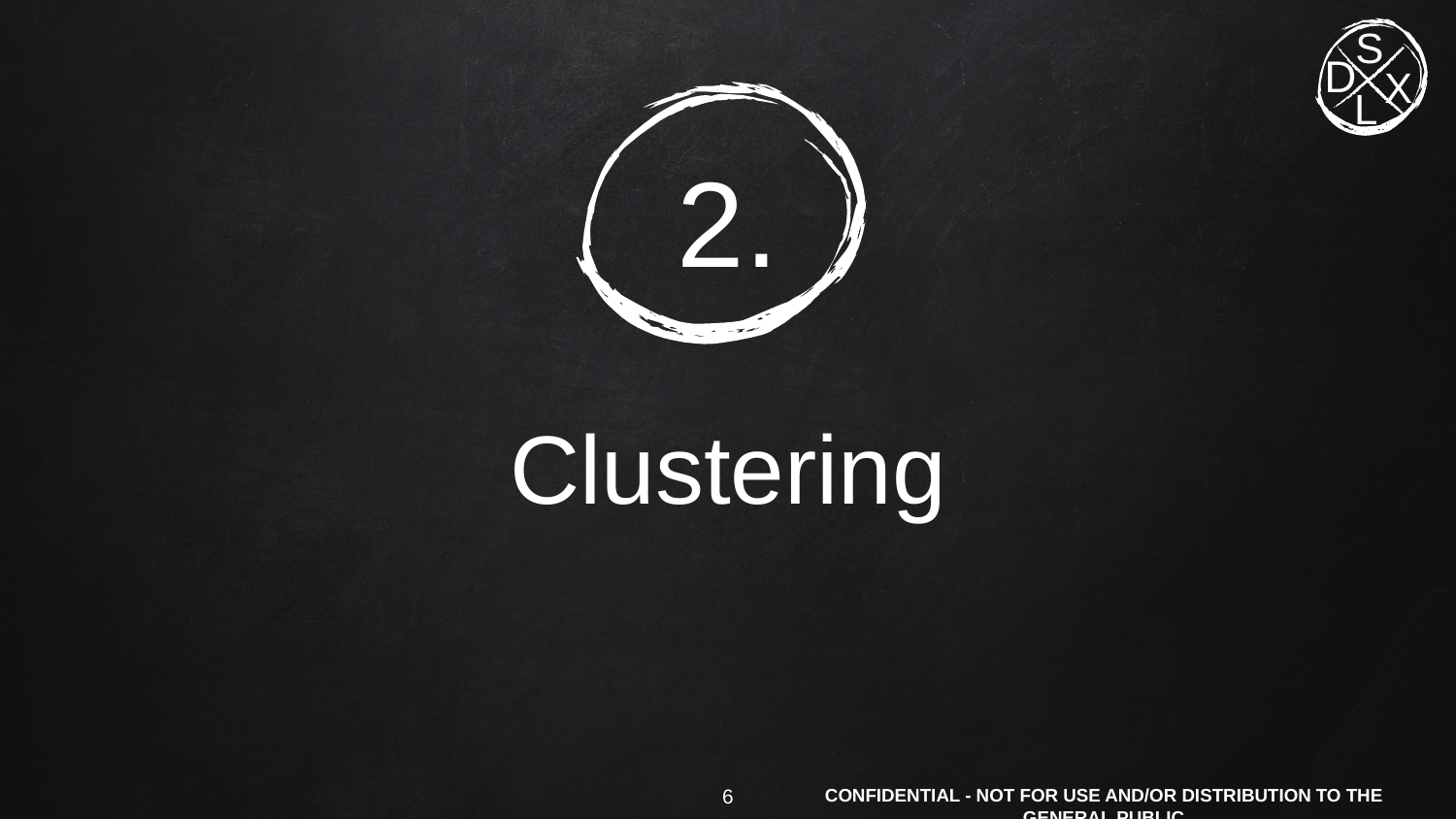

# 2.

Clustering

6
CONFIDENTIAL - NOT FOR USE AND/OR DISTRIBUTION TO THE GENERAL PUBLIC